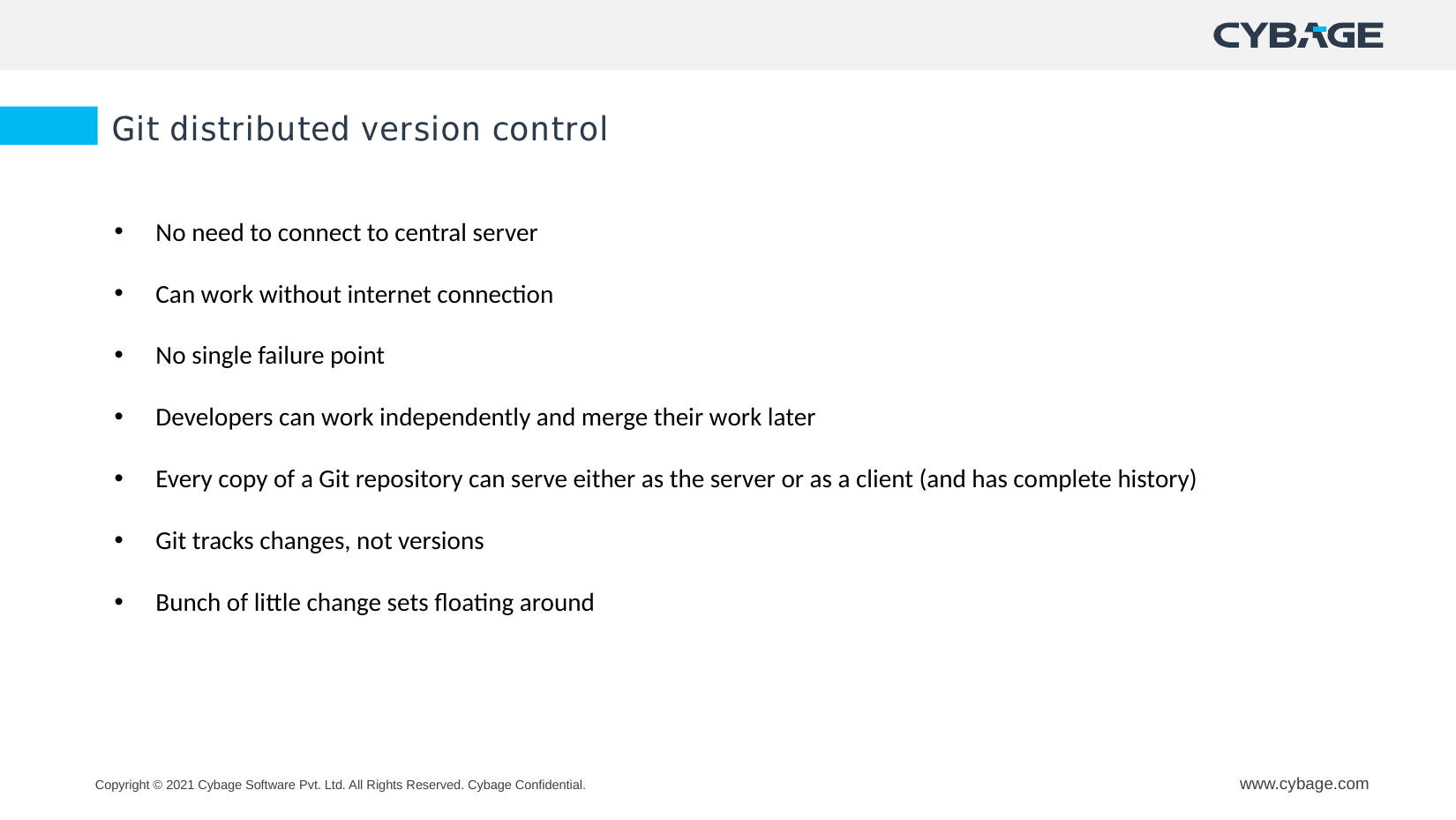

Git distributed version control

No need to connect to central server
Can work without internet connection
No single failure point
Developers can work independently and merge their work later
Every copy of a Git repository can serve either as the server or as a client (and has complete history)
Git tracks changes, not versions
Bunch of little change sets floating around